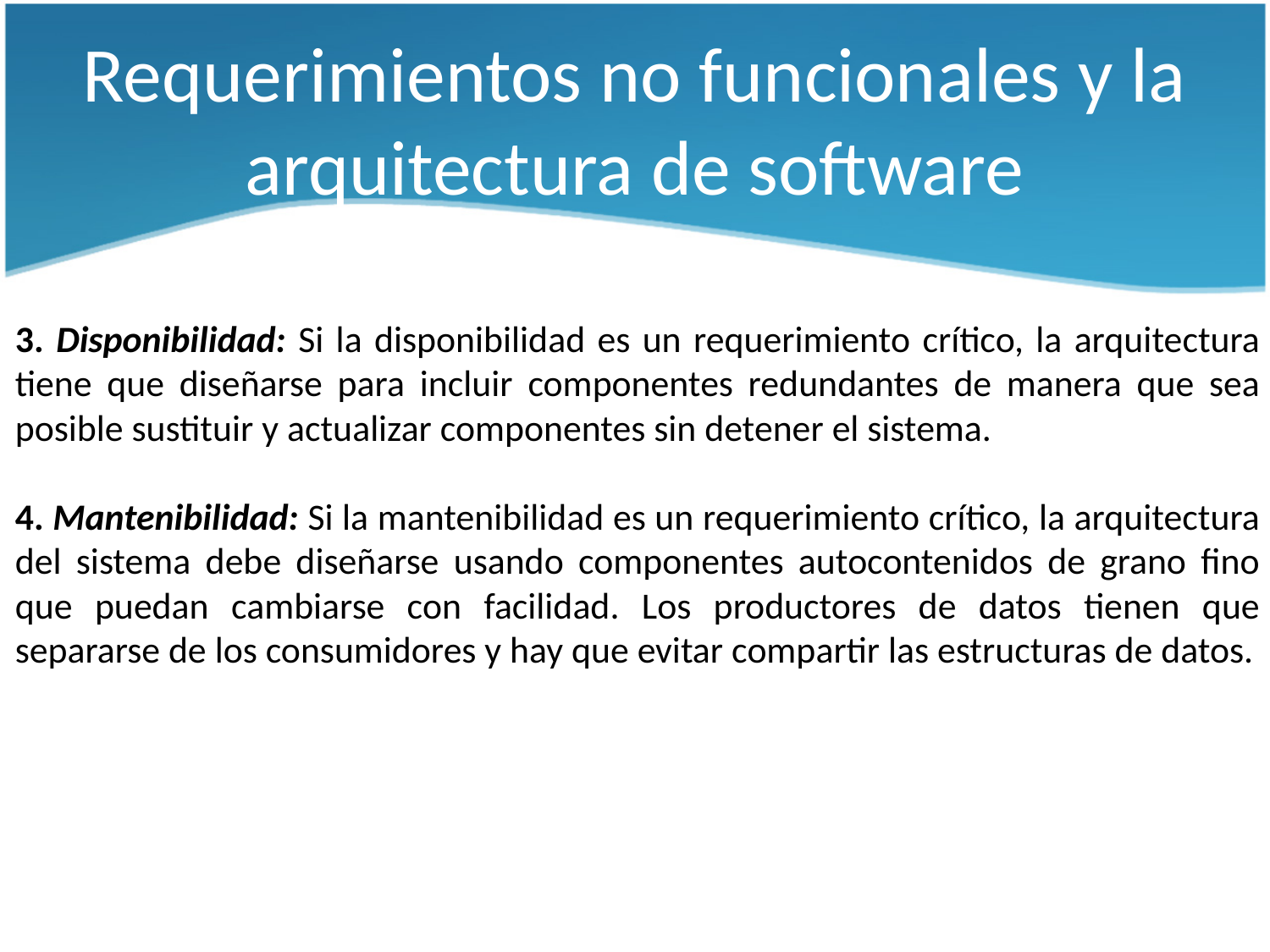

# Requerimientos no funcionales y la arquitectura de software

3. Disponibilidad: Si la disponibilidad es un requerimiento crítico, la arquitectura tiene que diseñarse para incluir componentes redundantes de manera que sea posible sustituir y actualizar componentes sin detener el sistema.

4. Mantenibilidad: Si la mantenibilidad es un requerimiento crítico, la arquitectura del sistema debe diseñarse usando componentes autocontenidos de grano fino que puedan cambiarse con facilidad. Los productores de datos tienen que separarse de los consumidores y hay que evitar compartir las estructuras de datos.